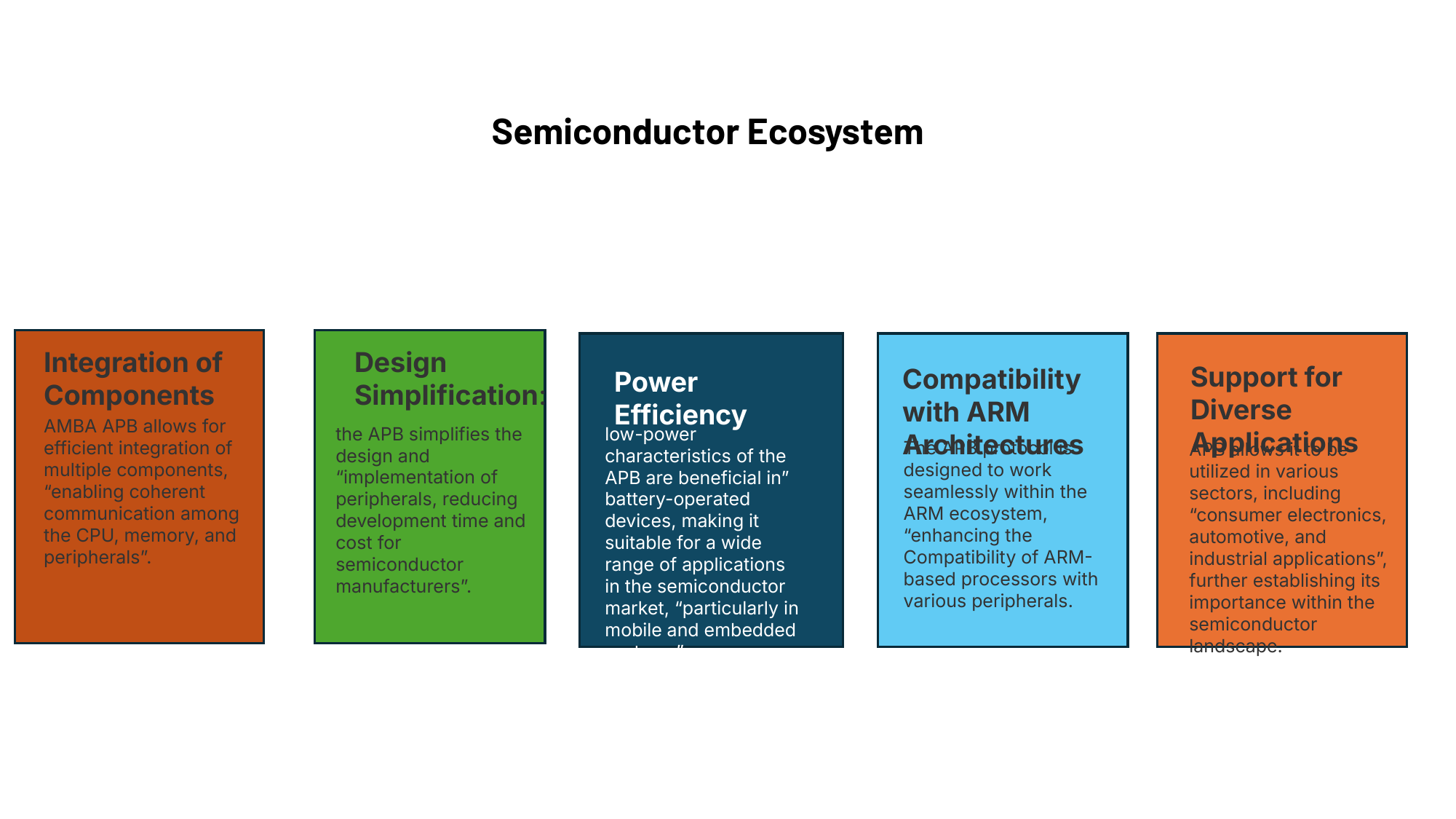

Semiconductor Ecosystem

Design Simplification:
Integration of Components
Support for Diverse Applications
Compatibility with ARM Architectures
Power Efficiency

AMBA APB allows for efficient integration of multiple components, “enabling coherent communication among the CPU, memory, and peripherals”.
the APB simplifies the design and “implementation of peripherals, reducing development time and cost for semiconductor manufacturers”.
low-power characteristics of the APB are beneficial in” battery-operated devices, making it suitable for a wide range of applications in the semiconductor market, “particularly in mobile and embedded systems”.
The APB protocol is designed to work seamlessly within the ARM ecosystem, “enhancing the Compatibility of ARM-based processors with various peripherals.
APB allows it to be utilized in various sectors, including “consumer electronics, automotive, and industrial applications”, further establishing its importance within the semiconductor landscape.